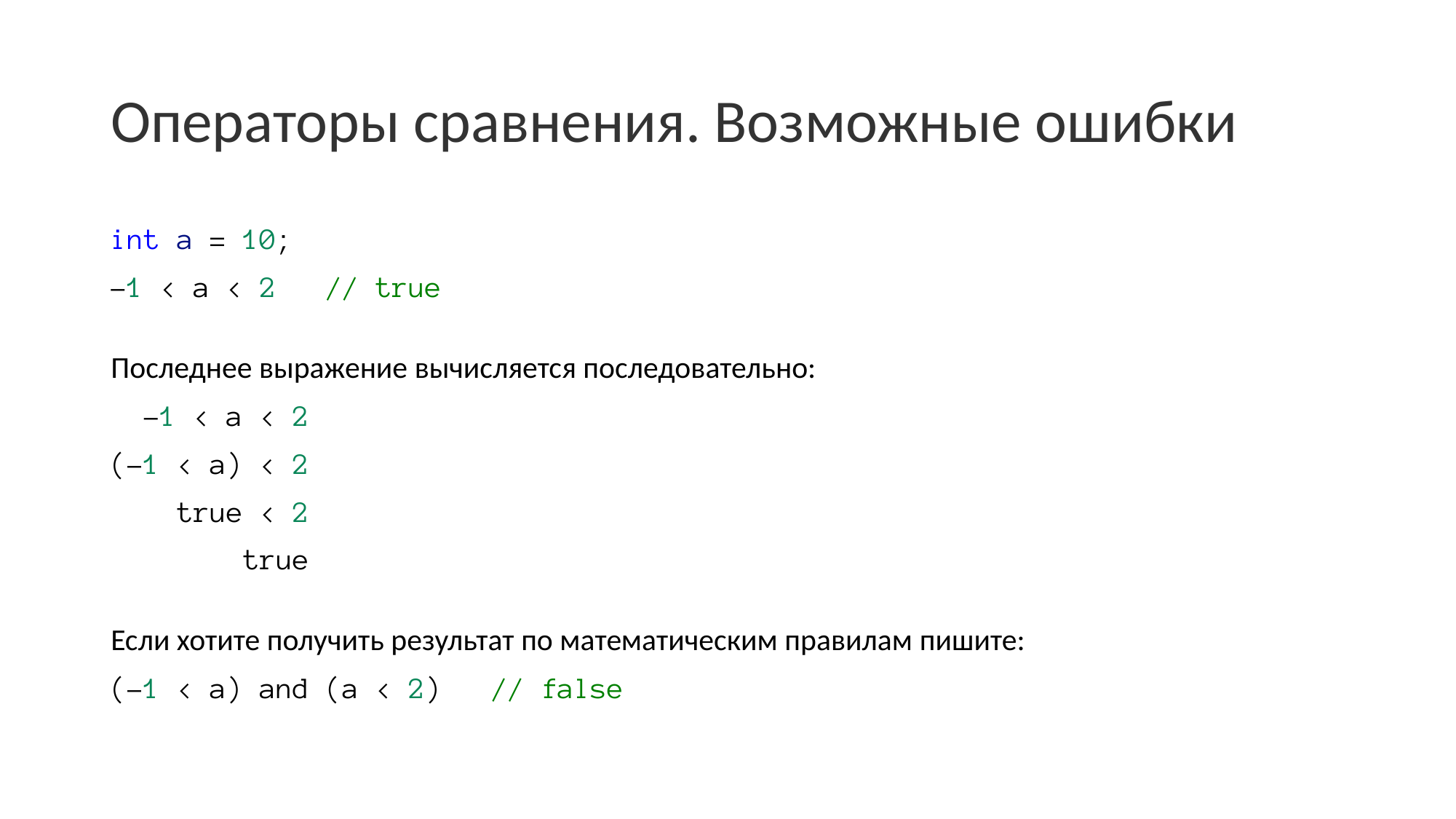

# Операторы сравнения. Возможные ошибки
int a = 10;
-1 < a < 2   // true

Последнее выражение вычисляется последовательно:
  -1 < a < 2
(-1 < a) < 2
    true < 2
        true

Если хотите получить результат по математическим правилам пишите:
(-1 < a) and (a < 2)   // false